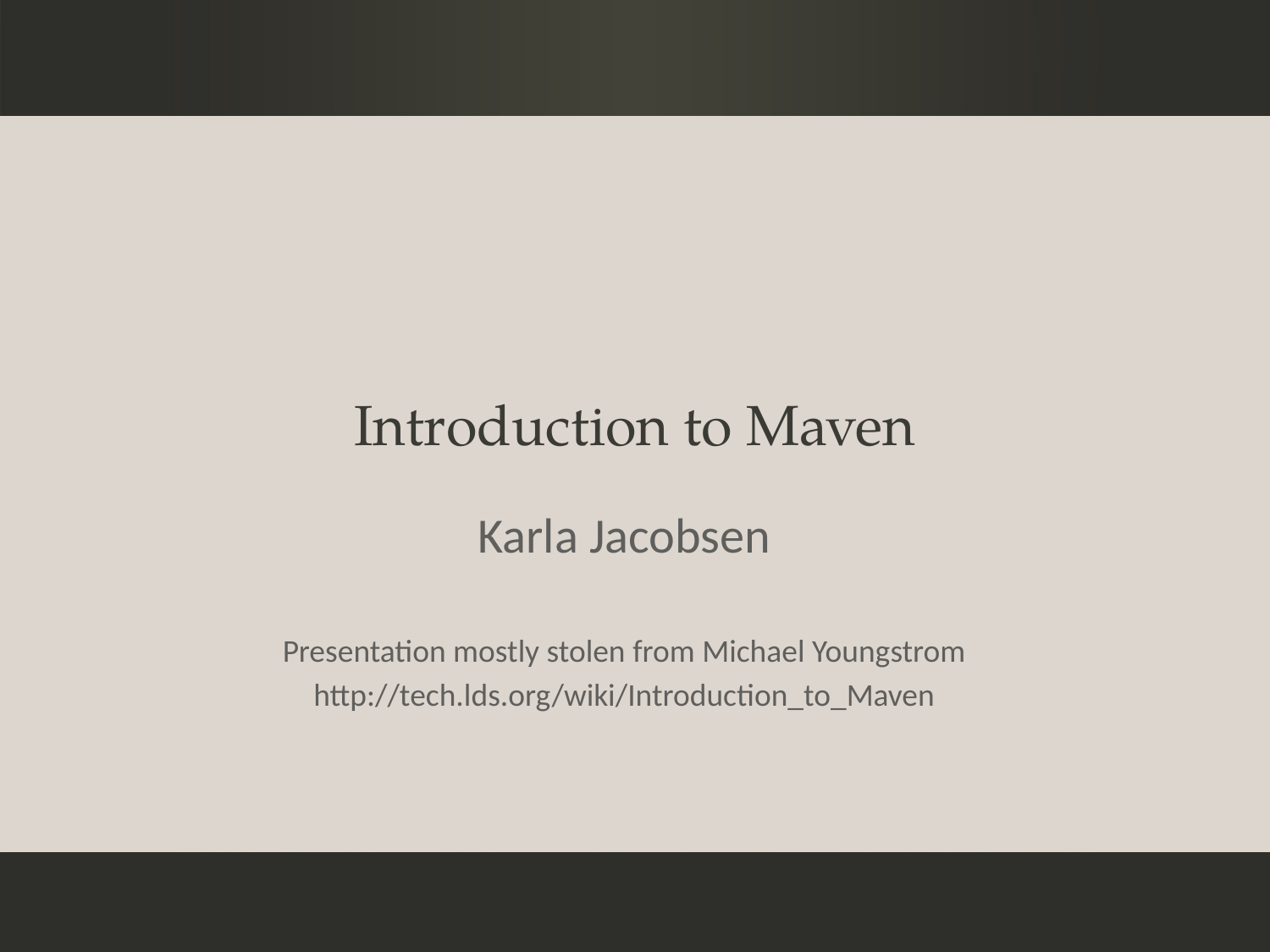

Introduction to Maven
Karla Jacobsen
Presentation mostly stolen from Michael Youngstrom
http://tech.lds.org/wiki/Introduction_to_Maven